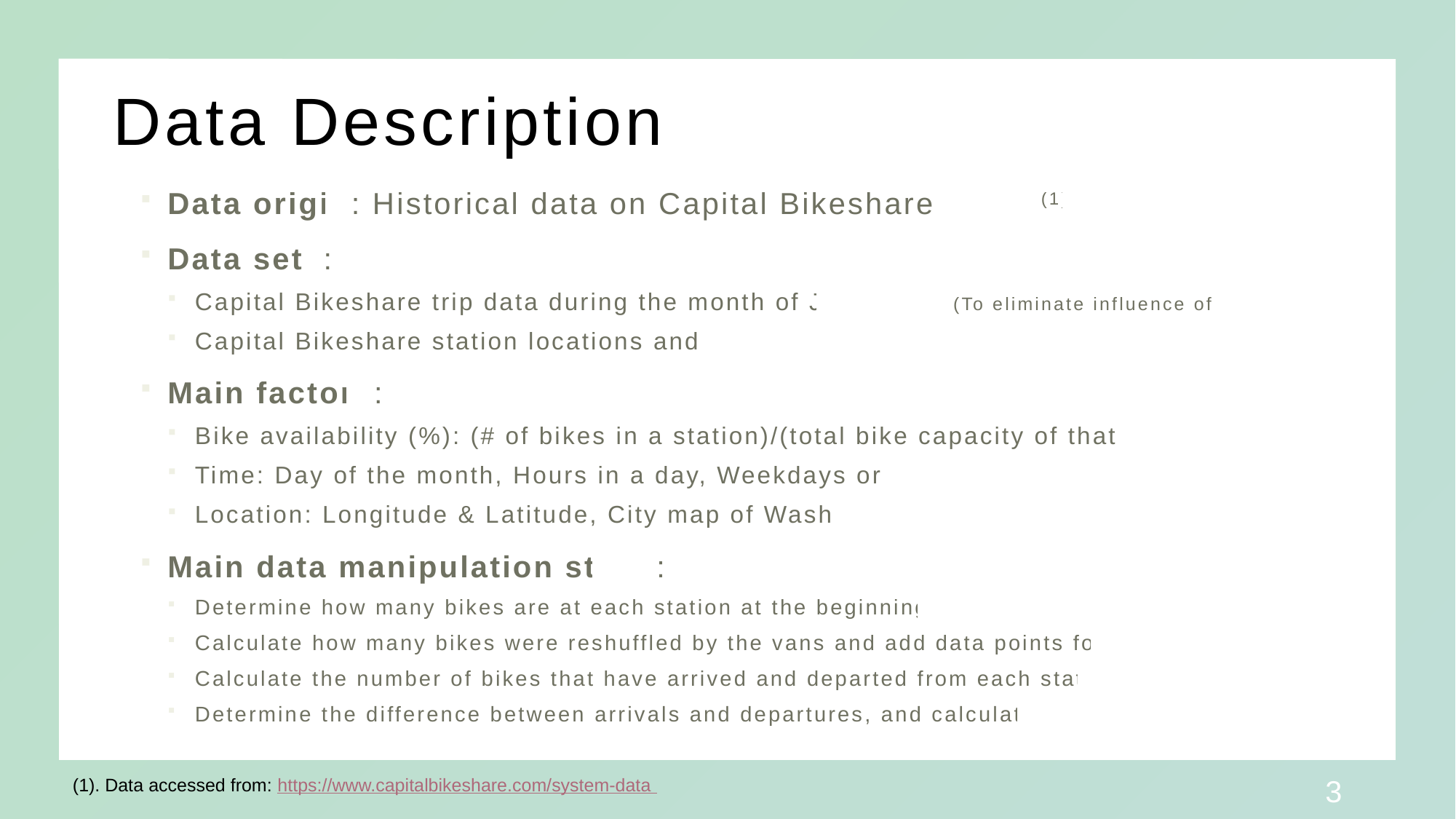

# Data Description
Data origin: Historical data on Capital Bikeshare usage(1)
Data sets:
Capital Bikeshare trip data during the month of June 2019 (To eliminate influence of Covid)
Capital Bikeshare station locations and capacity
Main factors:
Bike availability (%): (# of bikes in a station)/(total bike capacity of that station) * 100%
Time: Day of the month, Hours in a day, Weekdays or Weekends
Location: Longitude & Latitude, City map of Washington DC
Main data manipulation steps:
Determine how many bikes are at each station at the beginning of June 2019
Calculate how many bikes were reshuffled by the vans and add data points for those transitions
Calculate the number of bikes that have arrived and departed from each station for every hour
Determine the difference between arrivals and departures, and calculate the rolling sum
(1). Data accessed from: https://www.capitalbikeshare.com/system-data

3